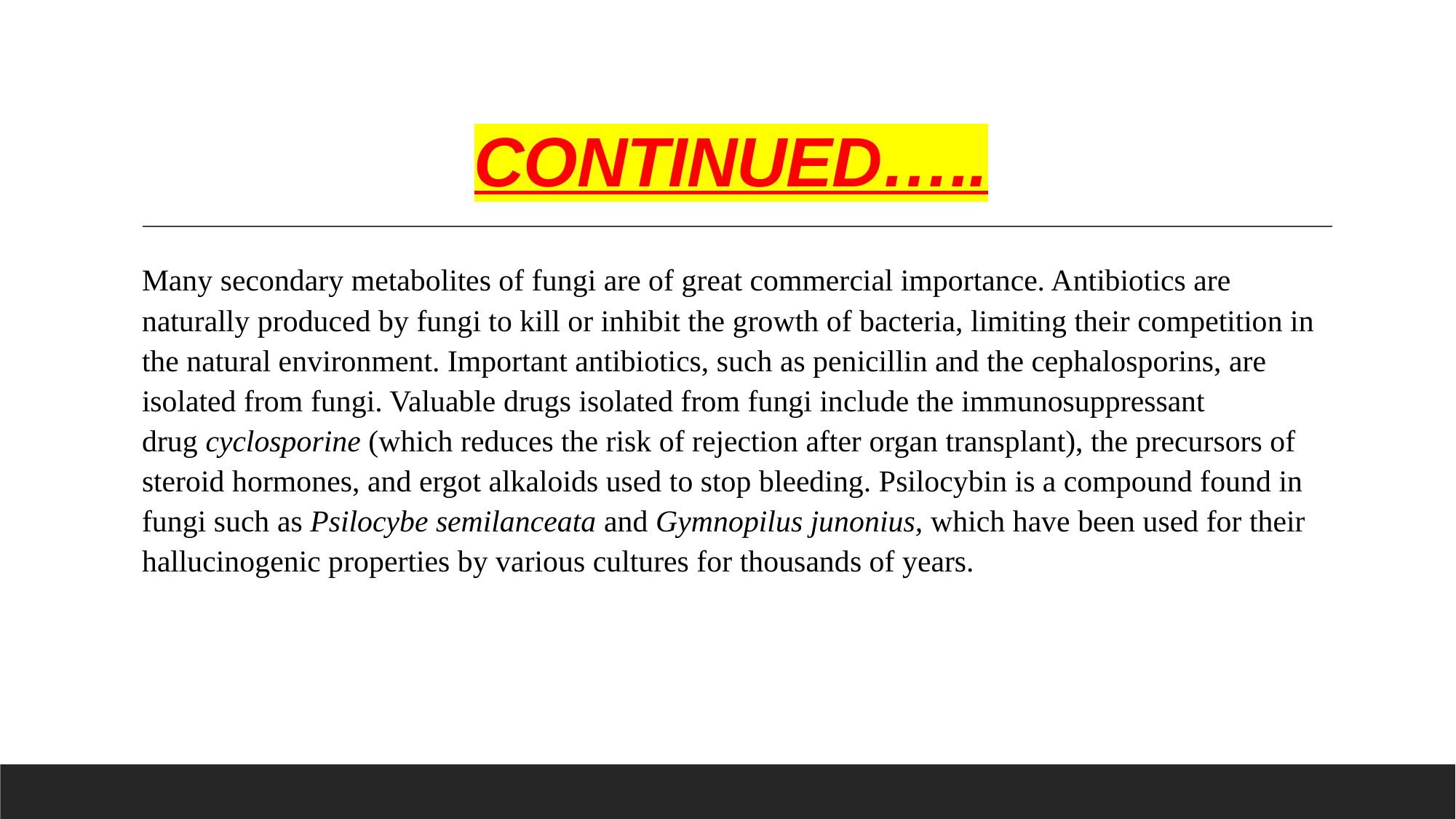

# CONTINUED…..
Many secondary metabolites of fungi are of great commercial importance. Antibiotics are naturally produced by fungi to kill or inhibit the growth of bacteria, limiting their competition in the natural environment. Important antibiotics, such as penicillin and the cephalosporins, are isolated from fungi. Valuable drugs isolated from fungi include the immunosuppressant drug cyclosporine (which reduces the risk of rejection after organ transplant), the precursors of steroid hormones, and ergot alkaloids used to stop bleeding. Psilocybin is a compound found in fungi such as Psilocybe semilanceata and Gymnopilus junonius, which have been used for their hallucinogenic properties by various cultures for thousands of years.